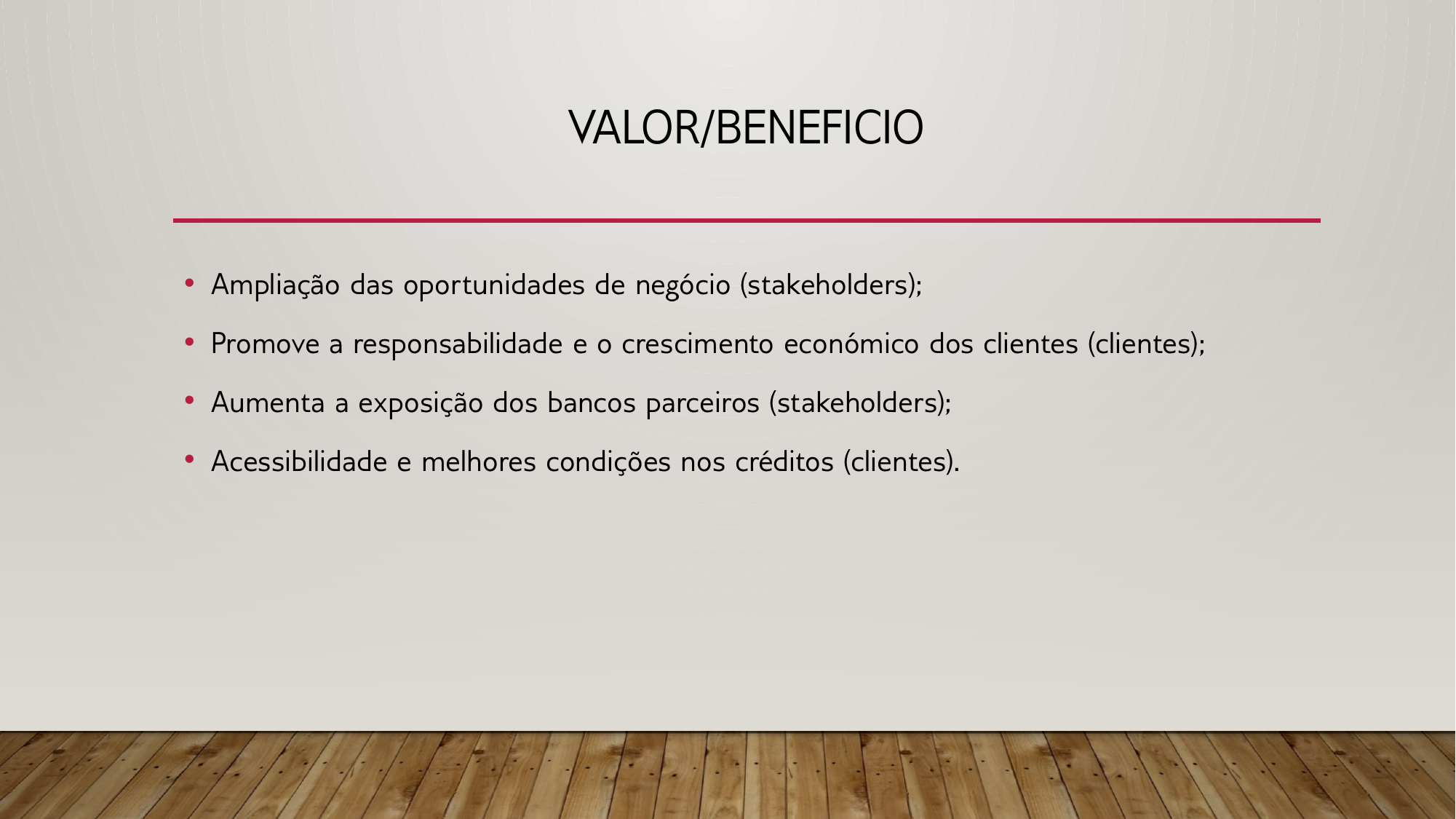

# Valor/beneficio
Ampliação das oportunidades de negócio (stakeholders);
Promove a responsabilidade e o crescimento económico dos clientes (clientes);
Aumenta a exposição dos bancos parceiros (stakeholders);
Acessibilidade e melhores condições nos créditos (clientes).